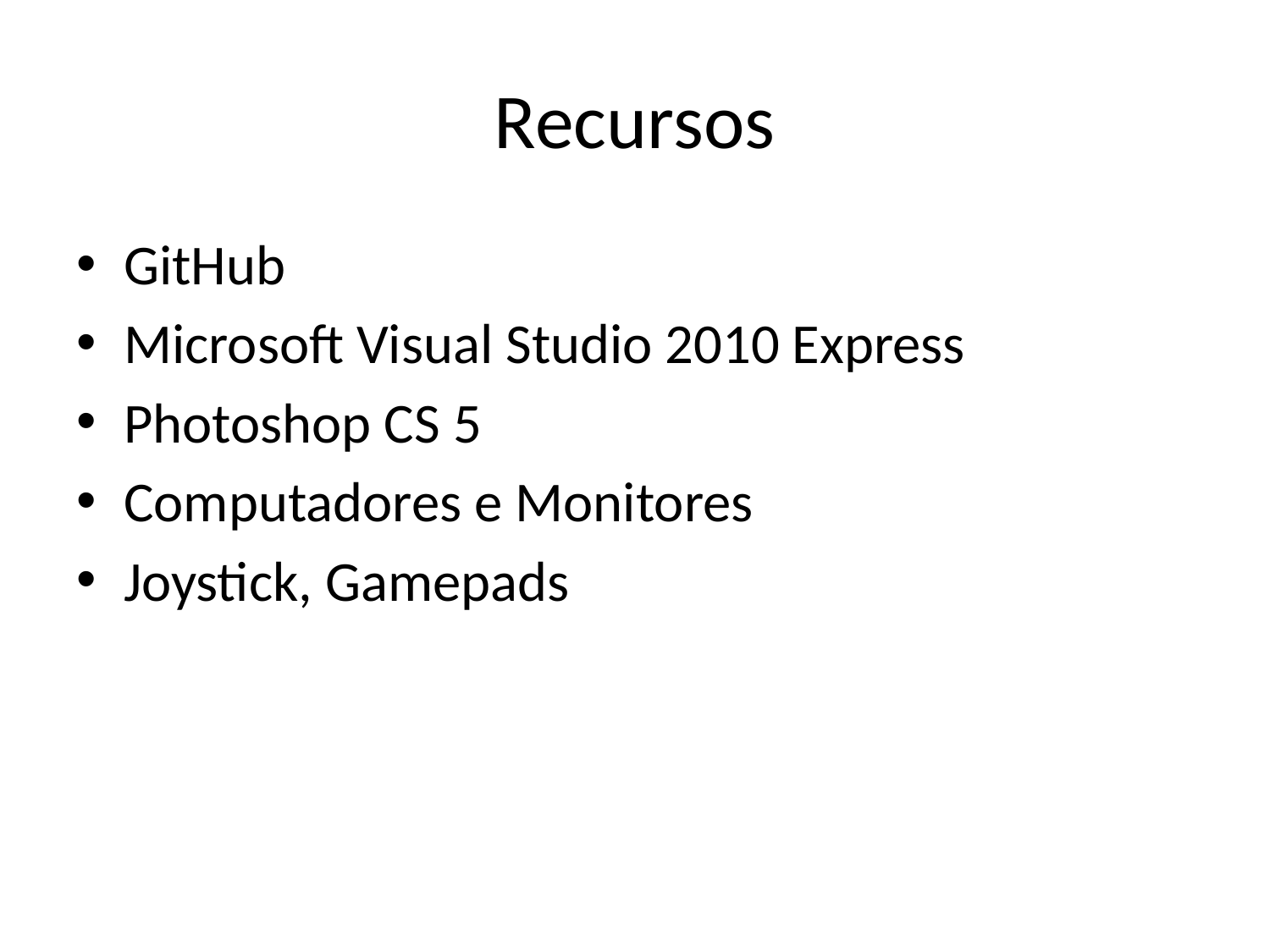

# Recursos
GitHub
Microsoft Visual Studio 2010 Express
Photoshop CS 5
Computadores e Monitores
Joystick, Gamepads